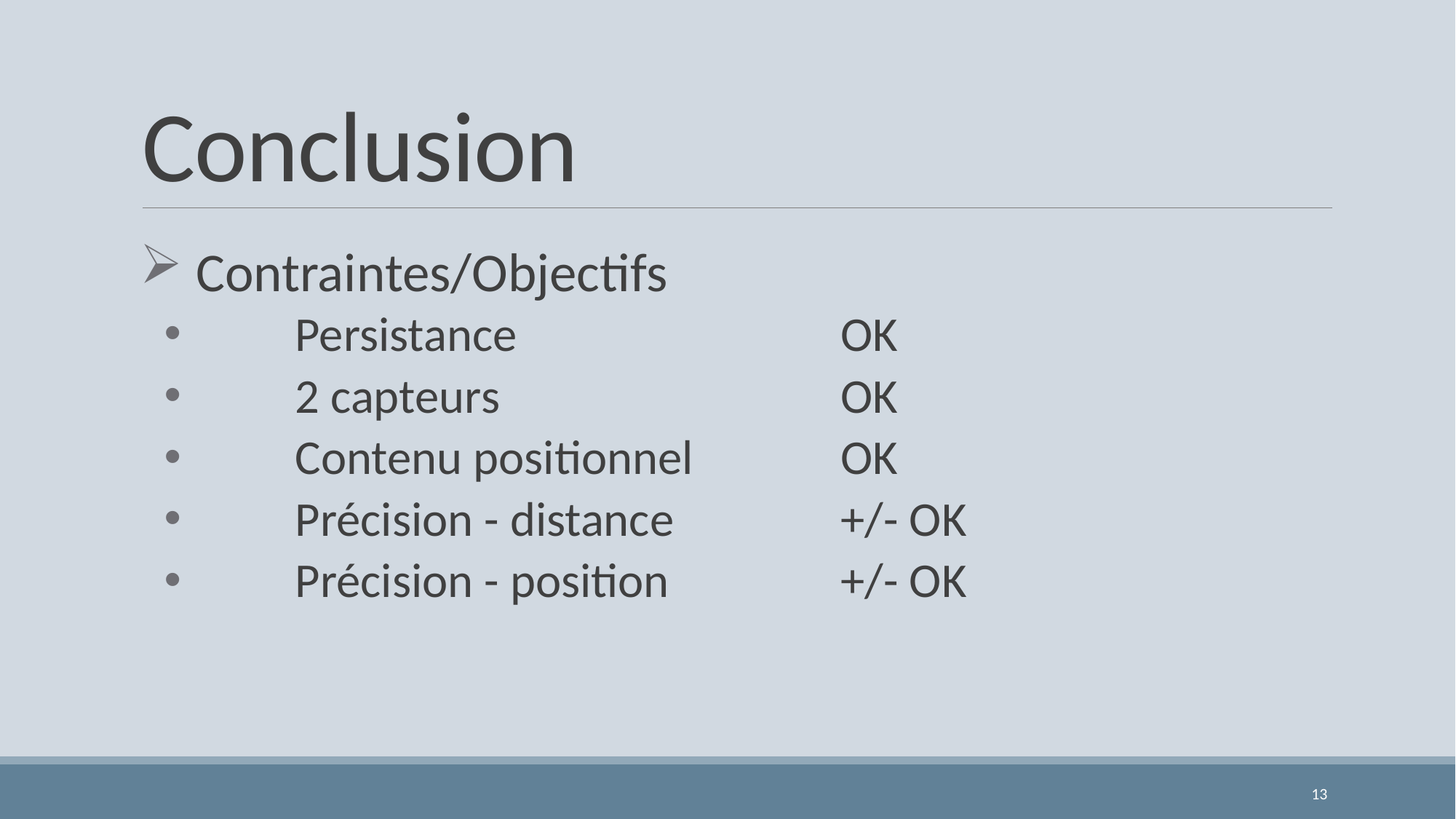

# Conclusion
 Contraintes/Objectifs
 	Persistance			OK
 	2 capteurs				OK
 	Contenu positionnel		OK
 	Précision - distance		+/- OK
 	Précision - position		+/- OK
13